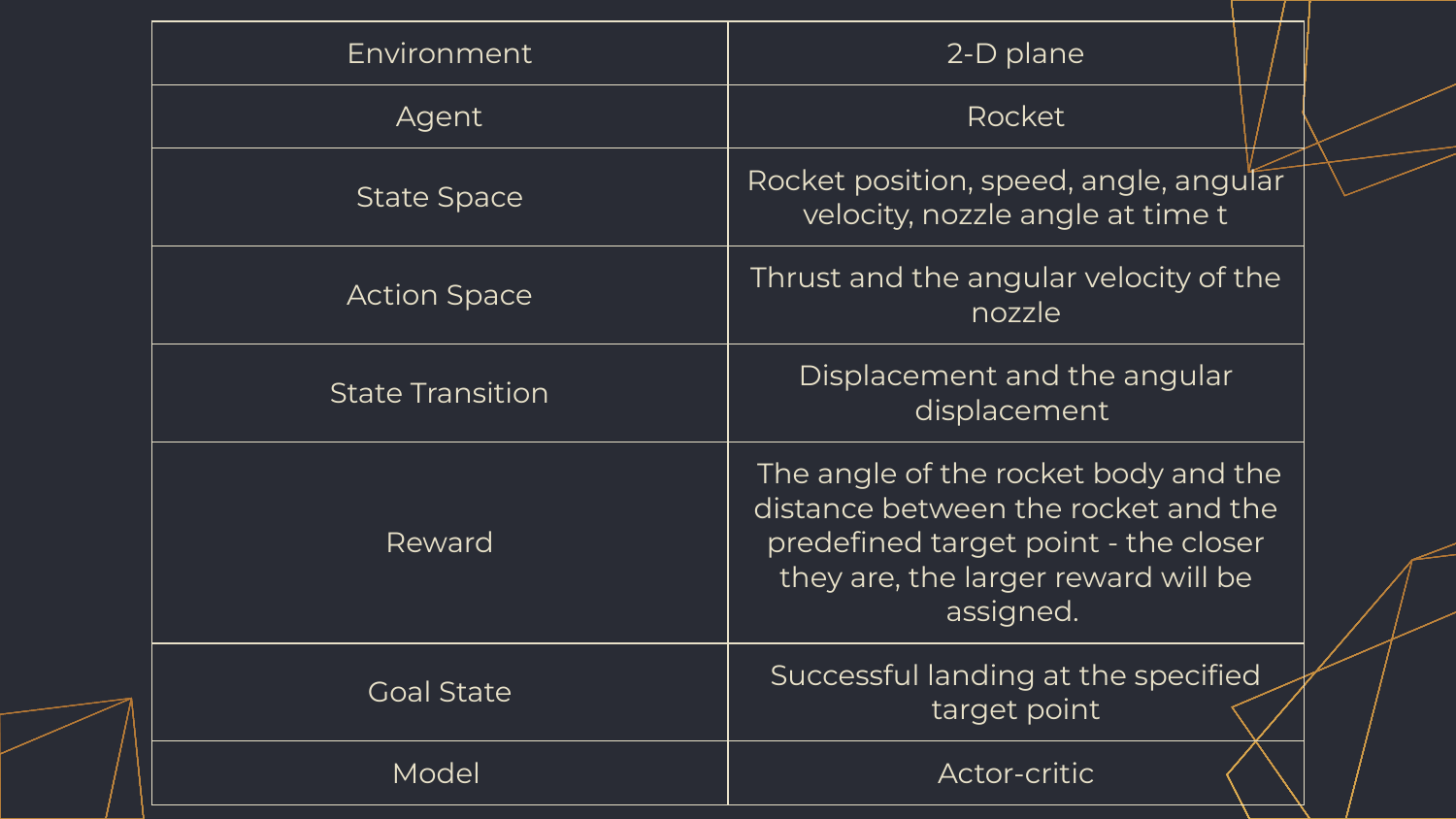

| Environment | 2-D plane |
| --- | --- |
| Agent | Rocket |
| State Space | Rocket position, speed, angle, angular velocity, nozzle angle at time t |
| Action Space | Thrust and the angular velocity of the nozzle |
| State Transition | Displacement and the angular displacement |
| Reward | The angle of the rocket body and the distance between the rocket and the predefined target point - the closer they are, the larger reward will be assigned. |
| Goal State | Successful landing at the specified target point |
| Model | Actor-critic |